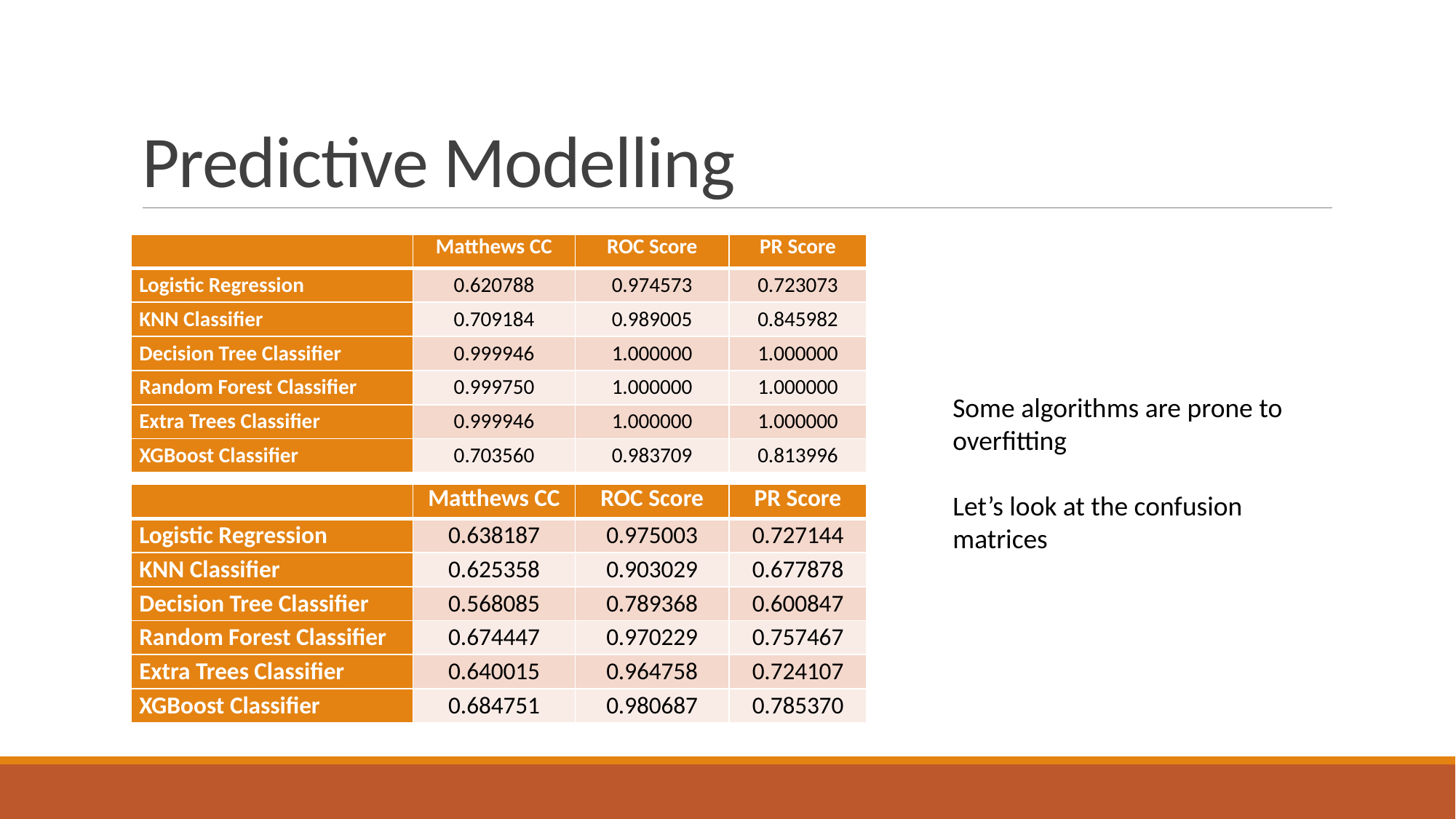

# Predictive Modelling
|  | Matthews CC | ROC Score | PR Score |
| --- | --- | --- | --- |
| Logistic Regression | 0.620788 | 0.974573 | 0.723073 |
| KNN Classifier | 0.709184 | 0.989005 | 0.845982 |
| Decision Tree Classifier | 0.999946 | 1.000000 | 1.000000 |
| Random Forest Classifier | 0.999750 | 1.000000 | 1.000000 |
| Extra Trees Classifier | 0.999946 | 1.000000 | 1.000000 |
| XGBoost Classifier | 0.703560 | 0.983709 | 0.813996 |
Some algorithms are prone to overfitting

Let’s look at the confusion matrices
|  | Matthews CC | ROC Score | PR Score |
| --- | --- | --- | --- |
| Logistic Regression | 0.638187 | 0.975003 | 0.727144 |
| KNN Classifier | 0.625358 | 0.903029 | 0.677878 |
| Decision Tree Classifier | 0.568085 | 0.789368 | 0.600847 |
| Random Forest Classifier | 0.674447 | 0.970229 | 0.757467 |
| Extra Trees Classifier | 0.640015 | 0.964758 | 0.724107 |
| XGBoost Classifier | 0.684751 | 0.980687 | 0.785370 |